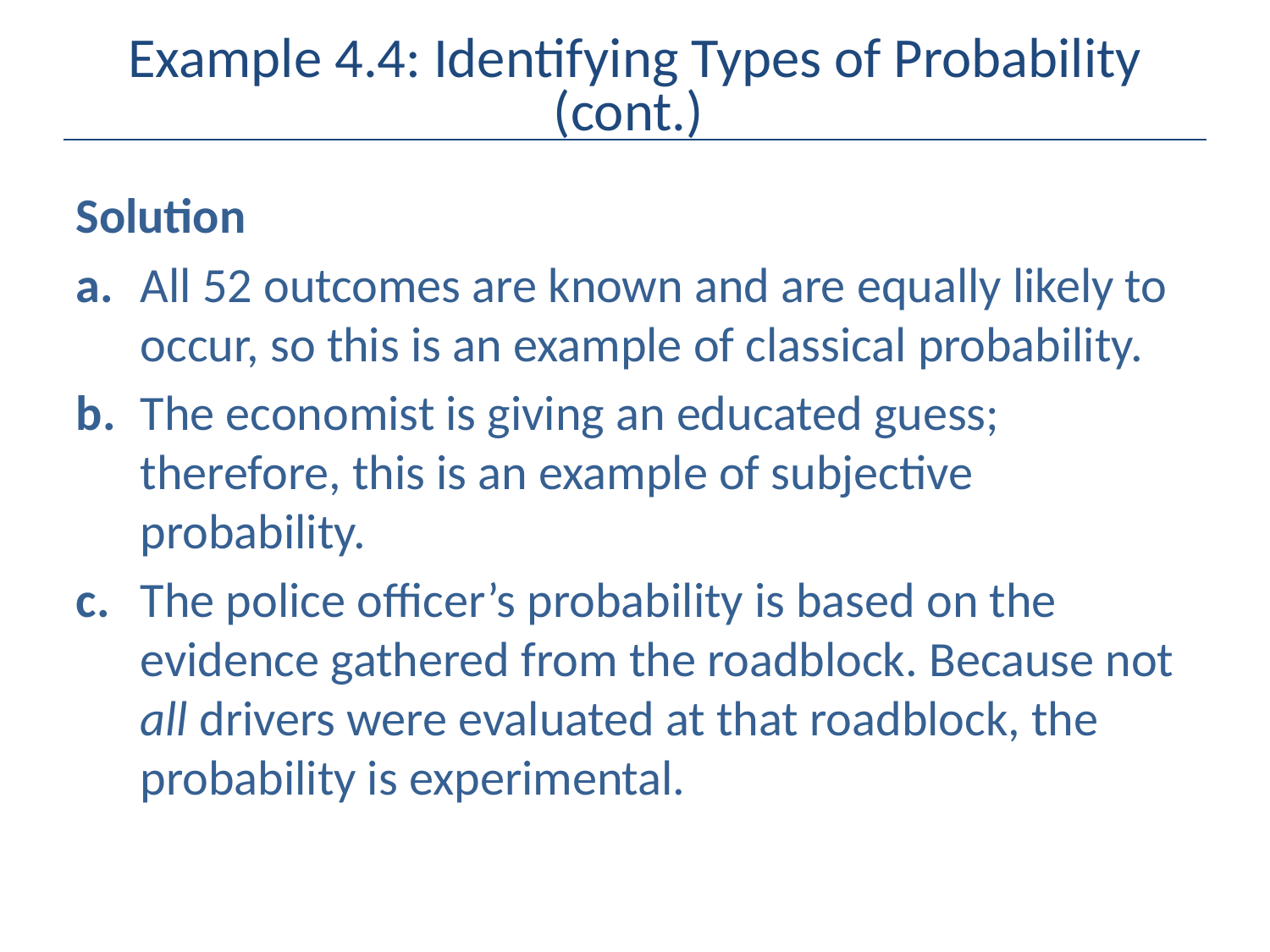

# Example 4.4: Identifying Types of Probability (cont.)
Solution
a.	All 52 outcomes are known and are equally likely to occur, so this is an example of classical probability.
b. 	The economist is giving an educated guess; therefore, this is an example of subjective probability.
c. 	The police officer’s probability is based on the evidence gathered from the roadblock. Because not all drivers were evaluated at that roadblock, the probability is experimental.